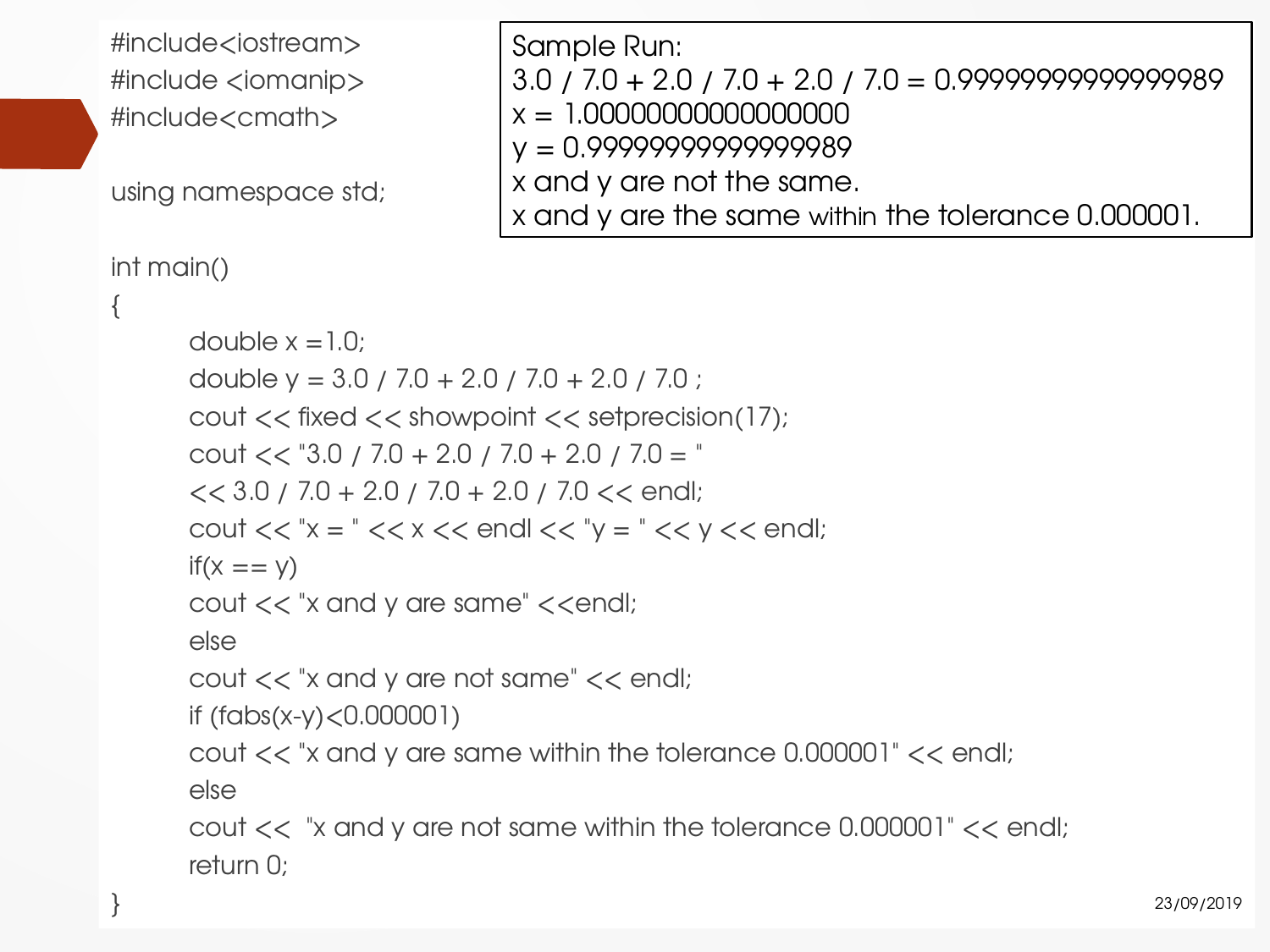

#include<iostream>
#include <iomanip>
#include<cmath>

using namespace std;

int main()
{
	double x =1.0;
	double y = 3.0 / 7.0 + 2.0 / 7.0 + 2.0 / 7.0 ;
	cout << fixed << showpoint << setprecision(17);
	cout << "3.0 / 7.0 + 2.0 / 7.0 + 2.0 / 7.0 = "
		<< 3.0 / 7.0 + 2.0 / 7.0 + 2.0 / 7.0 << endl;
	cout << "x = " << x << endl << "y = " << y << endl;
	if(x == y)
		cout << "x and y are same" <<endl;
	else
		cout << "x and y are not same" << endl;
	if (fabs(x-y)<0.000001)
		cout << "x and y are same within the tolerance 0.000001" << endl;
	else
		cout <<  "x and y are not same within the tolerance 0.000001" << endl;
	return 0;
}
Sample Run:
3.0 / 7.0 + 2.0 / 7.0 + 2.0 / 7.0 = 0.99999999999999989
x = 1.00000000000000000
y = 0.99999999999999989
x and y are not the same.
x and y are the same within the tolerance 0.000001.
23/09/2019